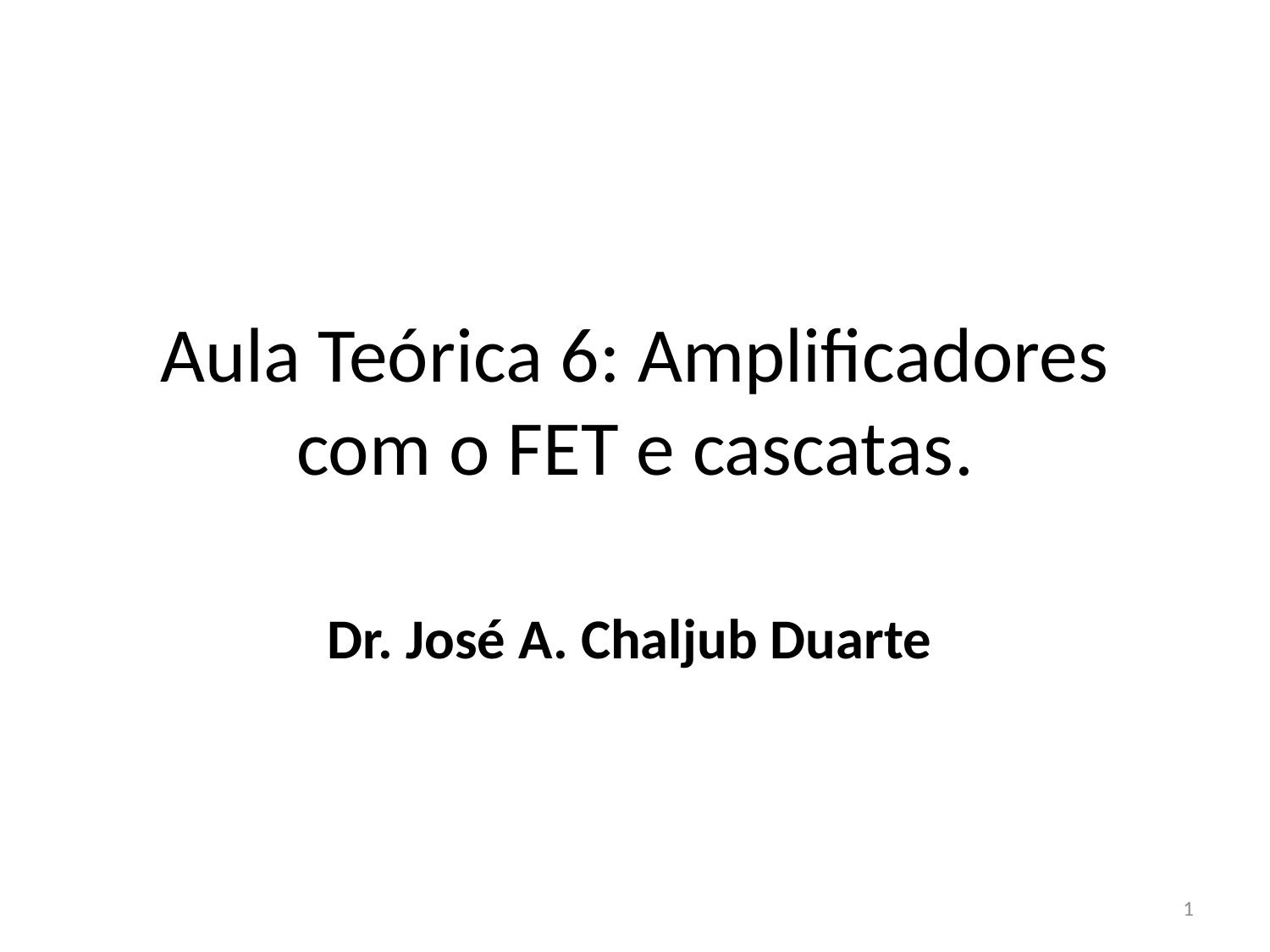

# Aula Teórica 6: Amplificadores com o FET e cascatas.
Dr. José A. Chaljub Duarte
1